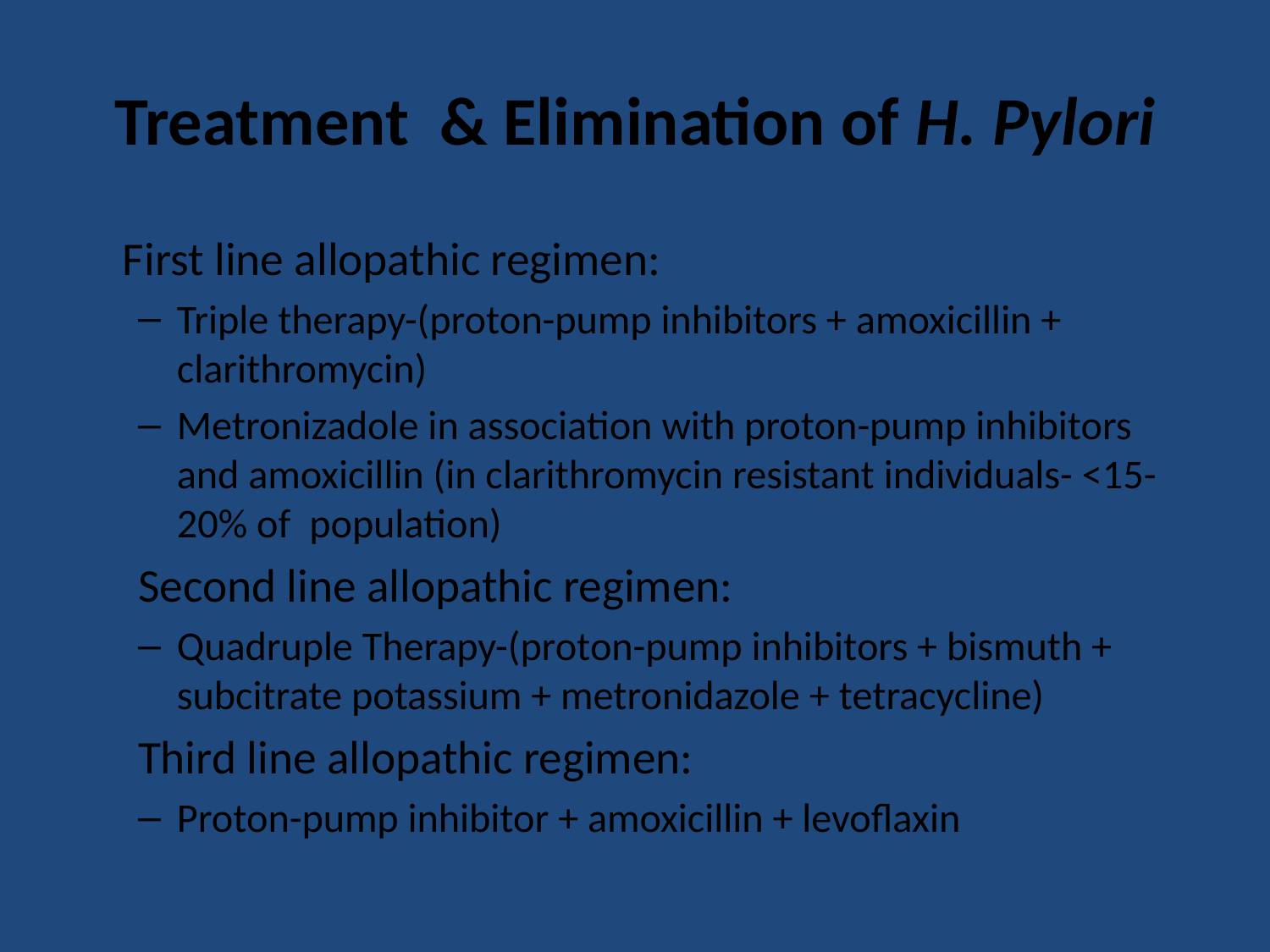

# Treatment  & Elimination of H. Pylori
	First line allopathic regimen:
Triple therapy-(proton-pump inhibitors + amoxicillin + clarithromycin)
Metronizadole in association with proton-pump inhibitors and amoxicillin (in clarithromycin resistant individuals- <15-20% of  population)
Second line allopathic regimen:
Quadruple Therapy-(proton-pump inhibitors + bismuth + subcitrate potassium + metronidazole + tetracycline)
Third line allopathic regimen:
Proton-pump inhibitor + amoxicillin + levoflaxin